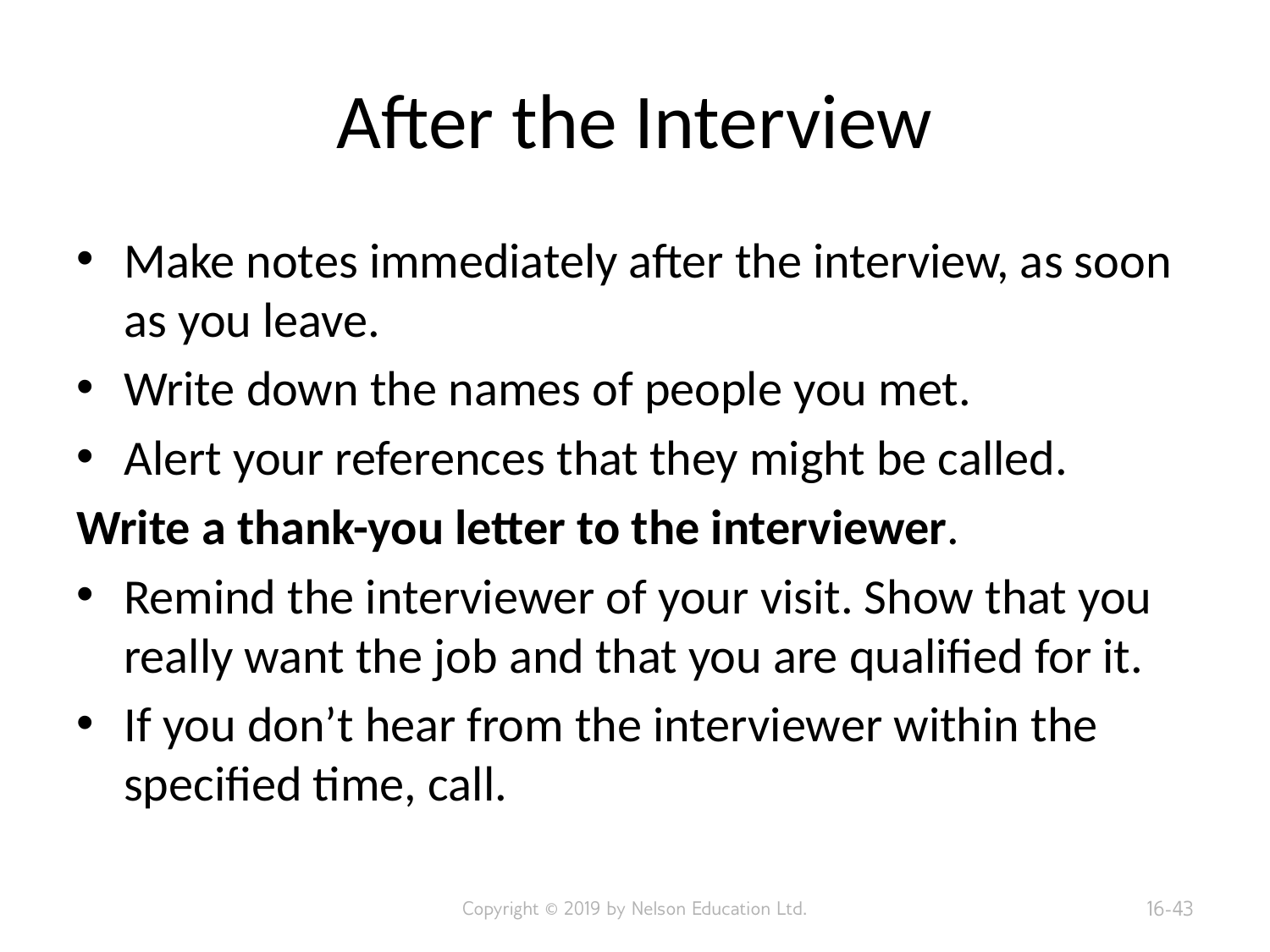

# After the Interview
Make notes immediately after the interview, as soon as you leave.
Write down the names of people you met.
Alert your references that they might be called.
Write a thank-you letter to the interviewer.
Remind the interviewer of your visit. Show that you really want the job and that you are qualified for it.
If you don’t hear from the interviewer within the specified time, call.
Copyright © 2019 by Nelson Education Ltd.
16-43